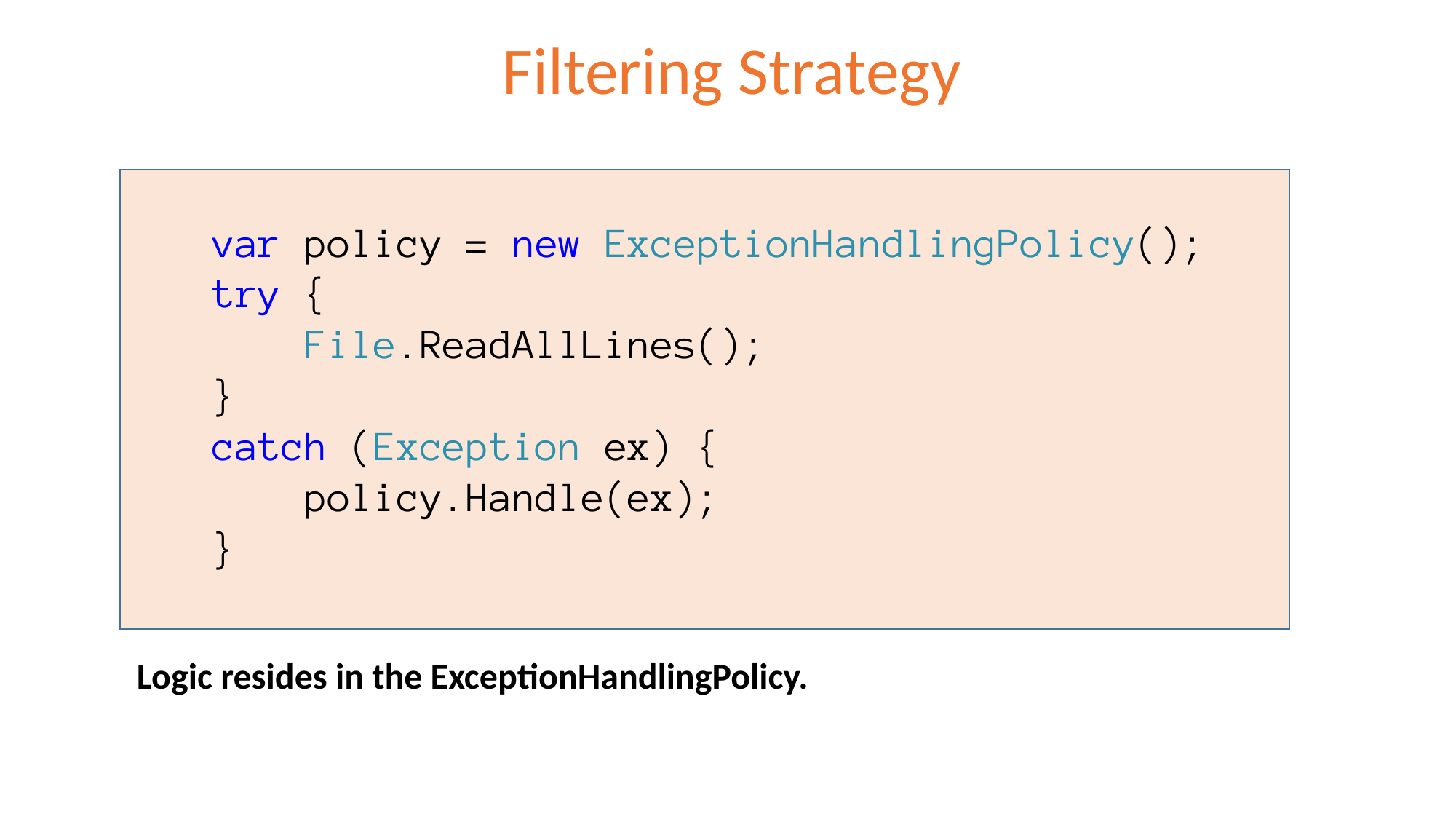

# Filtering Strategy

var policy = new ExceptionHandlingPolicy();
try {
    File.ReadAllLines();
}
catch (Exception ex) {
    policy.Handle(ex);
}
Logic resides in the ExceptionHandlingPolicy.